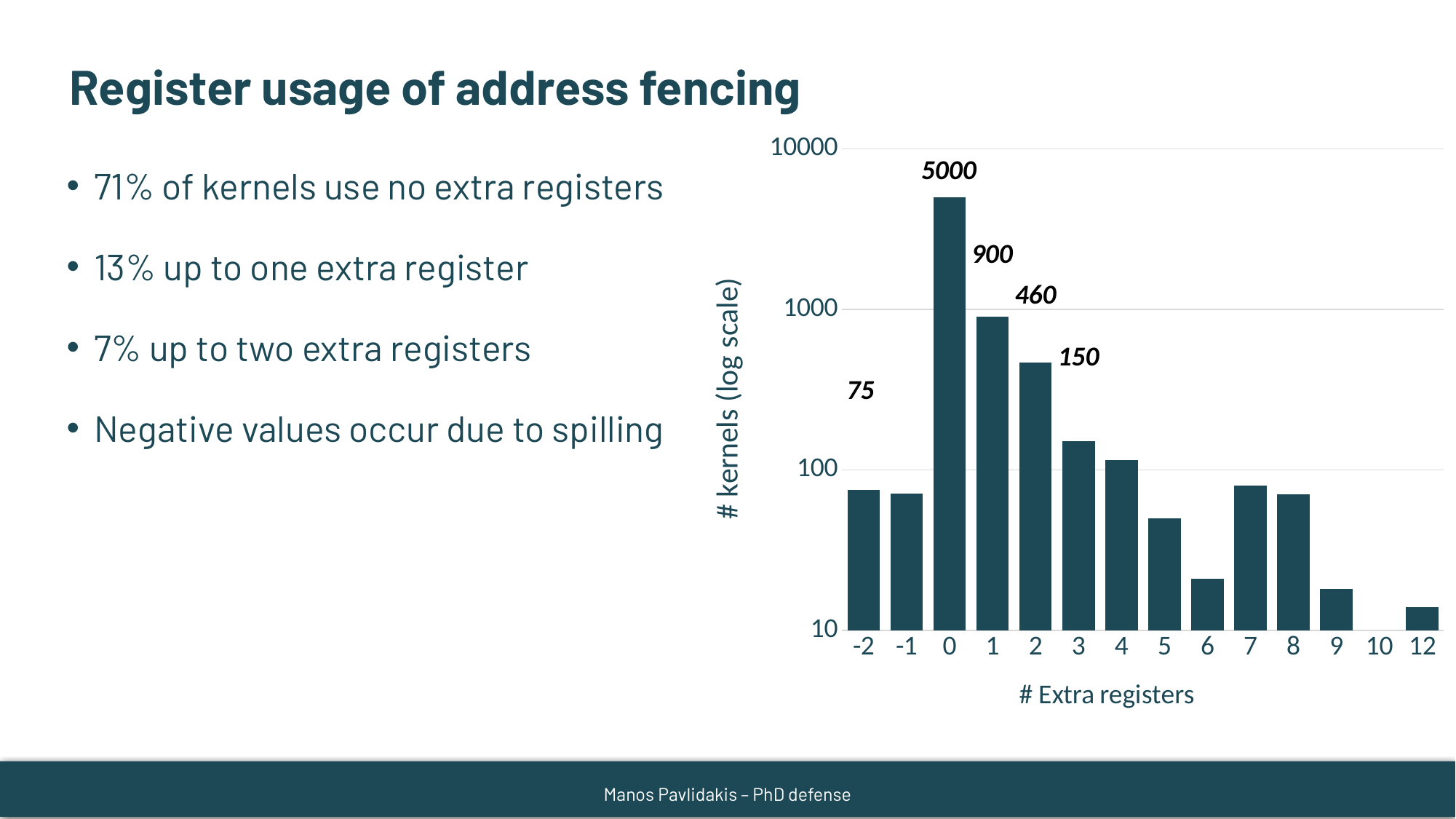

# Register usage of address fencing

### Chart

| Category | Series 1 |
|---|---|
| -2 | 75.0 |
| -1 | 71.0 |
| 0 | 5000.0 |
| 1 | 900.0 |
| 2 | 467.0 |
| 3 | 150.0 |
| 4 | 115.0 |
| 5 | 50.0 |
| 6 | 21.0 |
| 7 | 80.0 |
| 8 | 70.0 |
| 9 | 18.0 |
| 10 | 10.0 |
| 12 | 14.0 |
71% of kernels use no extra registers
13% up to one extra register
7% up to two extra registers
Negative values occur due to spilling

5000
900
460
150
75

78
Manos Pavlidakis – PhD defense